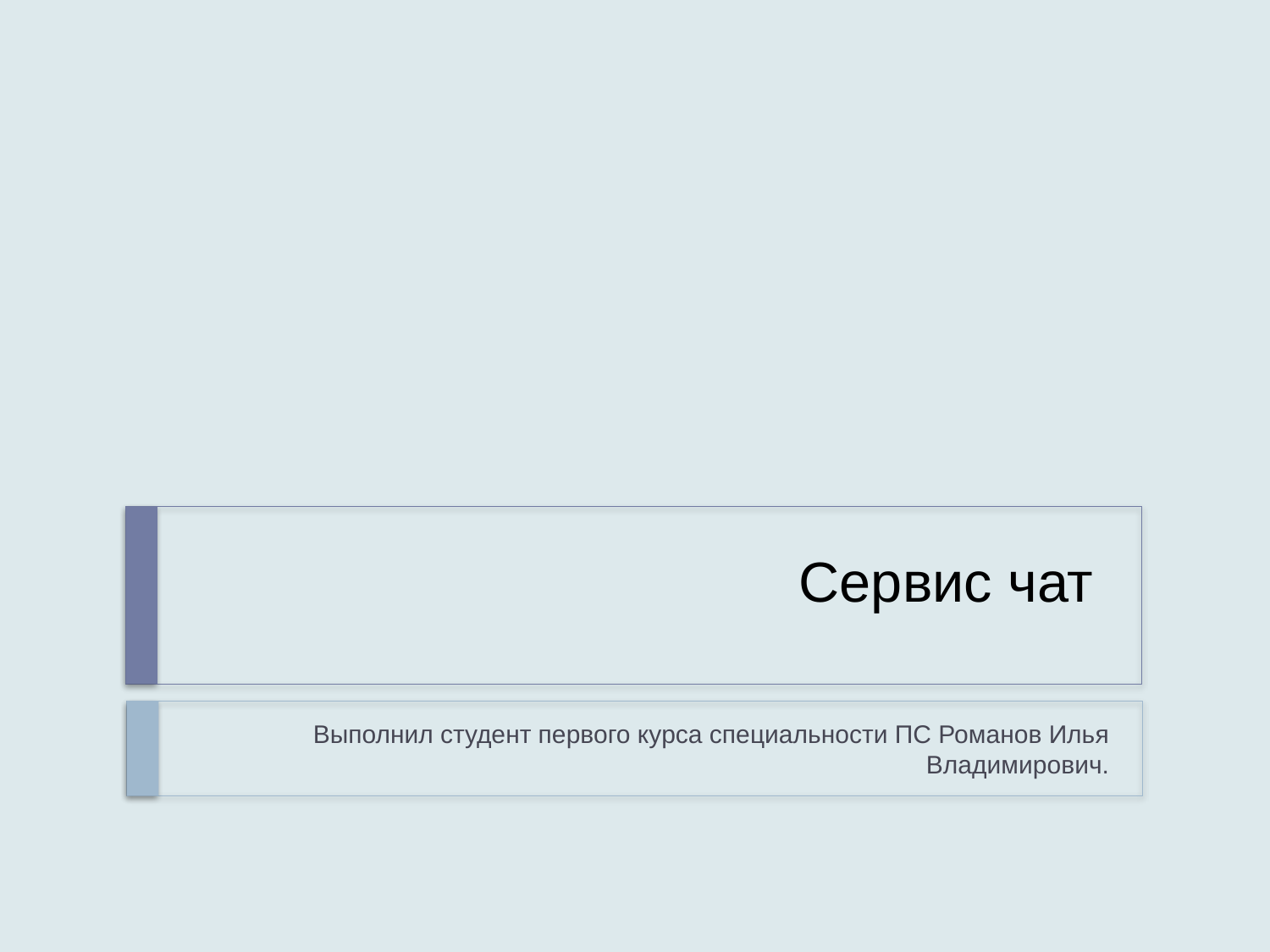

# Сервис чат
Выполнил студент первого курса специальности ПС Романов Илья Владимирович.